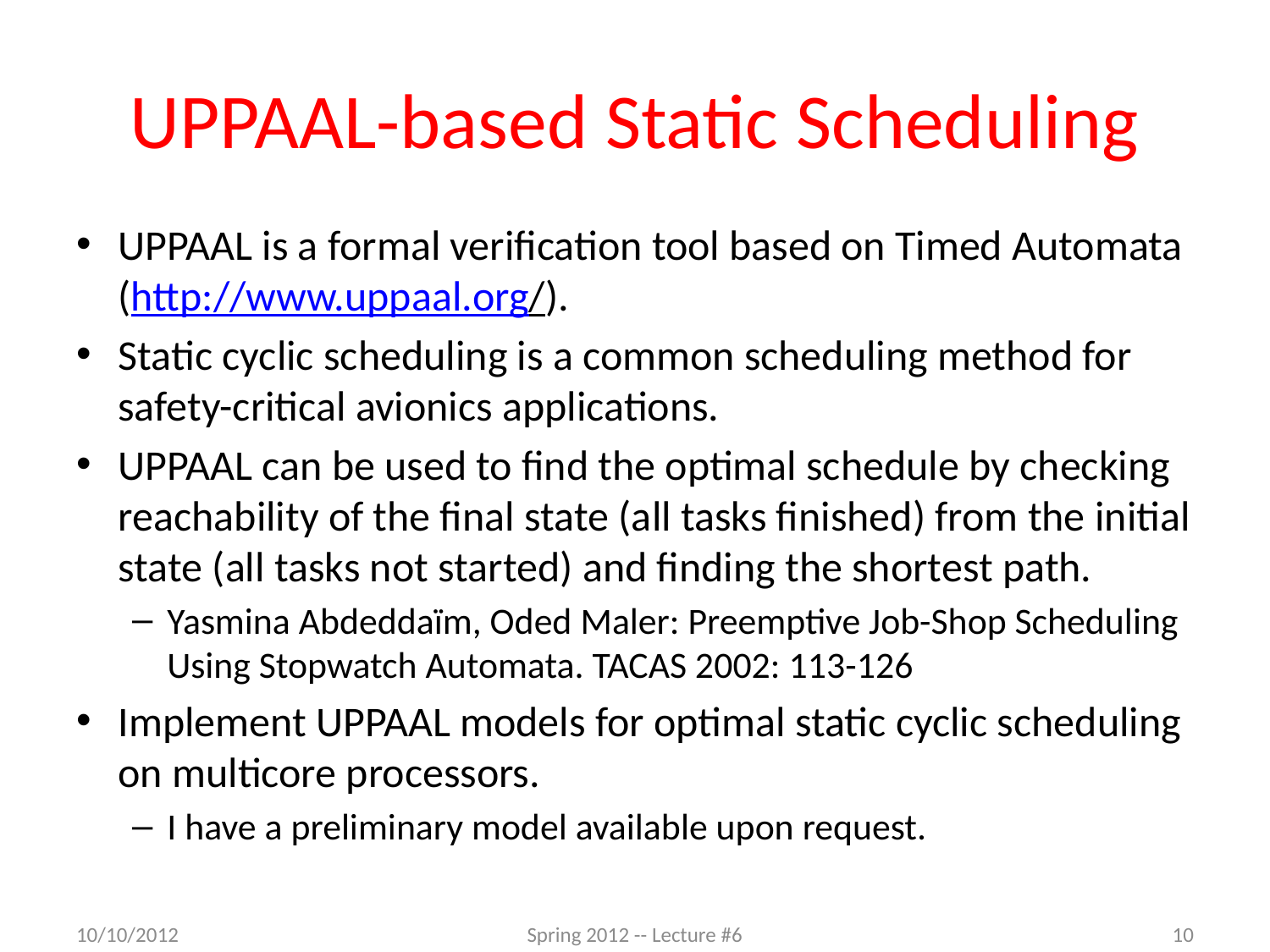

# UPPAAL-based Static Scheduling
UPPAAL is a formal verification tool based on Timed Automata (http://www.uppaal.org/).
Static cyclic scheduling is a common scheduling method for safety-critical avionics applications.
UPPAAL can be used to find the optimal schedule by checking reachability of the final state (all tasks finished) from the initial state (all tasks not started) and finding the shortest path.
Yasmina Abdeddaïm, Oded Maler: Preemptive Job-Shop Scheduling Using Stopwatch Automata. TACAS 2002: 113-126
Implement UPPAAL models for optimal static cyclic scheduling on multicore processors.
I have a preliminary model available upon request.
10/10/2012
Spring 2012 -- Lecture #6
10